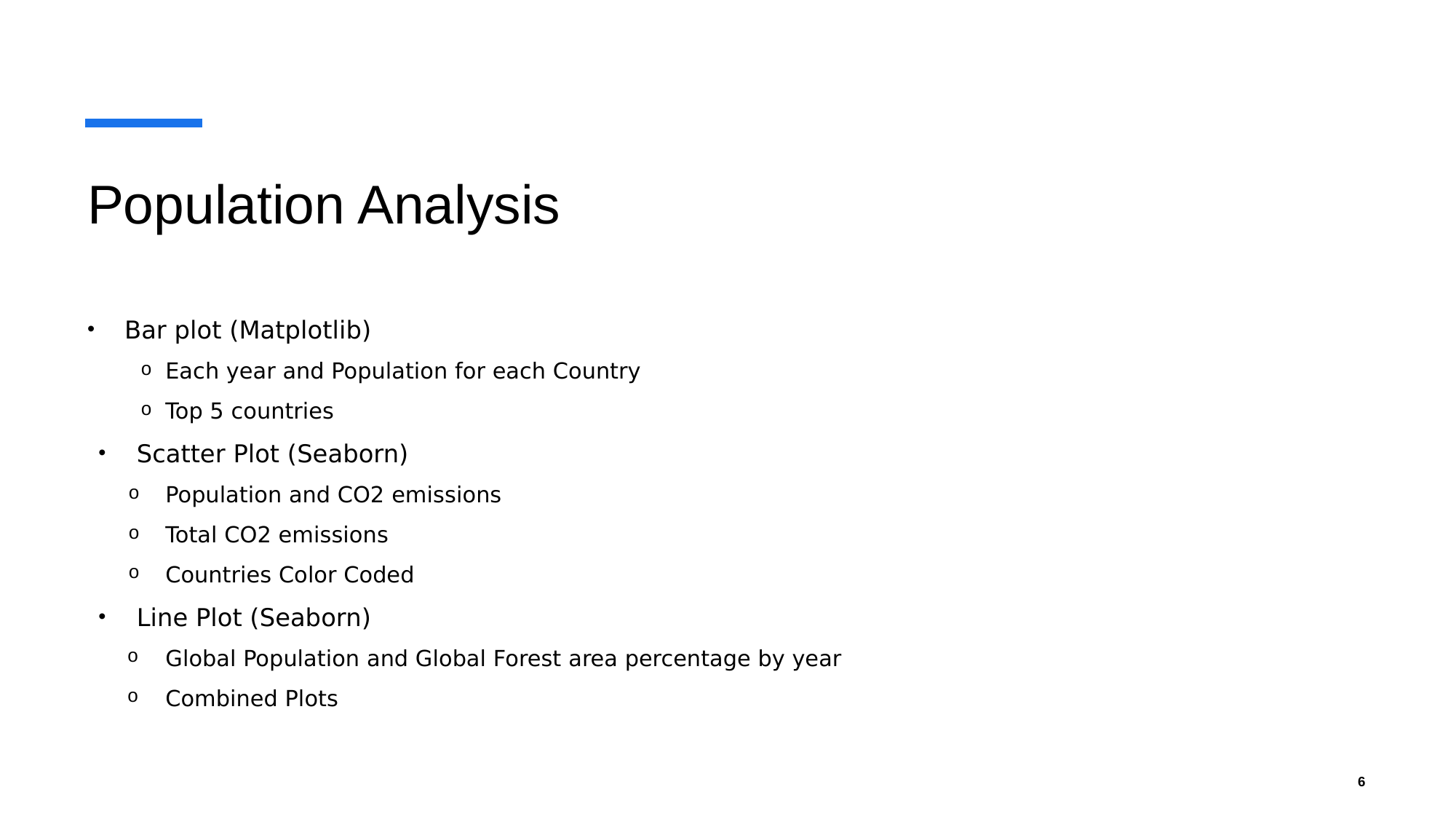

# Population Analysis
Bar plot (Matplotlib)
Each year and Population for each Country
Top 5 countries
Scatter Plot (Seaborn)
Population and CO2 emissions
Total CO2 emissions
Countries Color Coded
Line Plot (Seaborn)
Global Population and Global Forest area percentage by year
Combined Plots
6